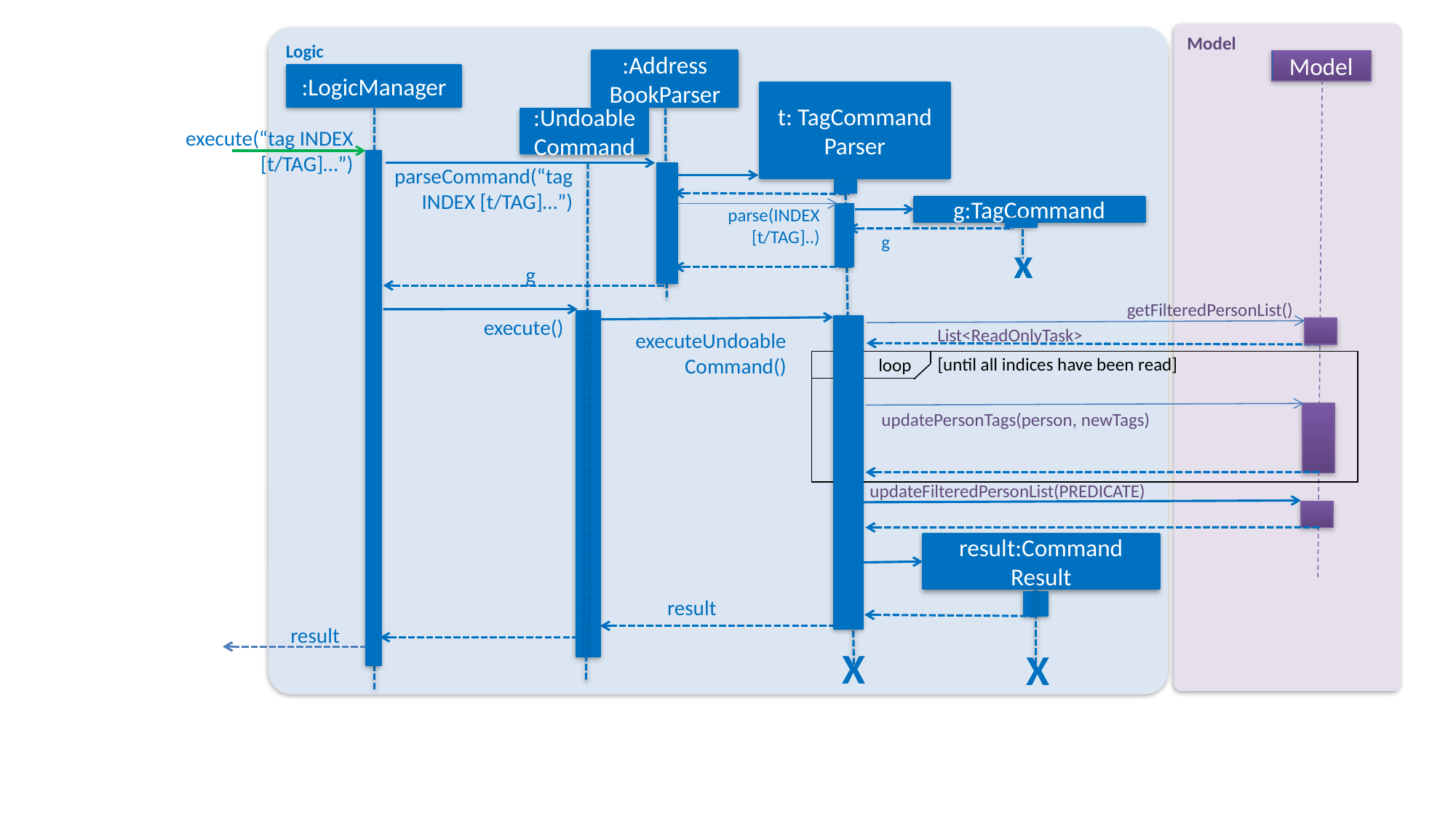

Model
Logic
:Address
BookParser
Model
:LogicManager
t: TagCommand Parser
:UndoableCommand
execute(“tag INDEX [t/TAG]…”)

parseCommand(“tag INDEX [t/TAG]…”)

g:TagCommand
parse(INDEX [t/TAG]..)

g
x
g
getFilteredPersonList()

execute()

List<ReadOnlyTask>
executeUndoable
Command()
[until all indices have been read]
loop

updatePersonTags(person, newTags)
updateFilteredPersonList(PREDICATE)

result:Command Result

result
result
X
X